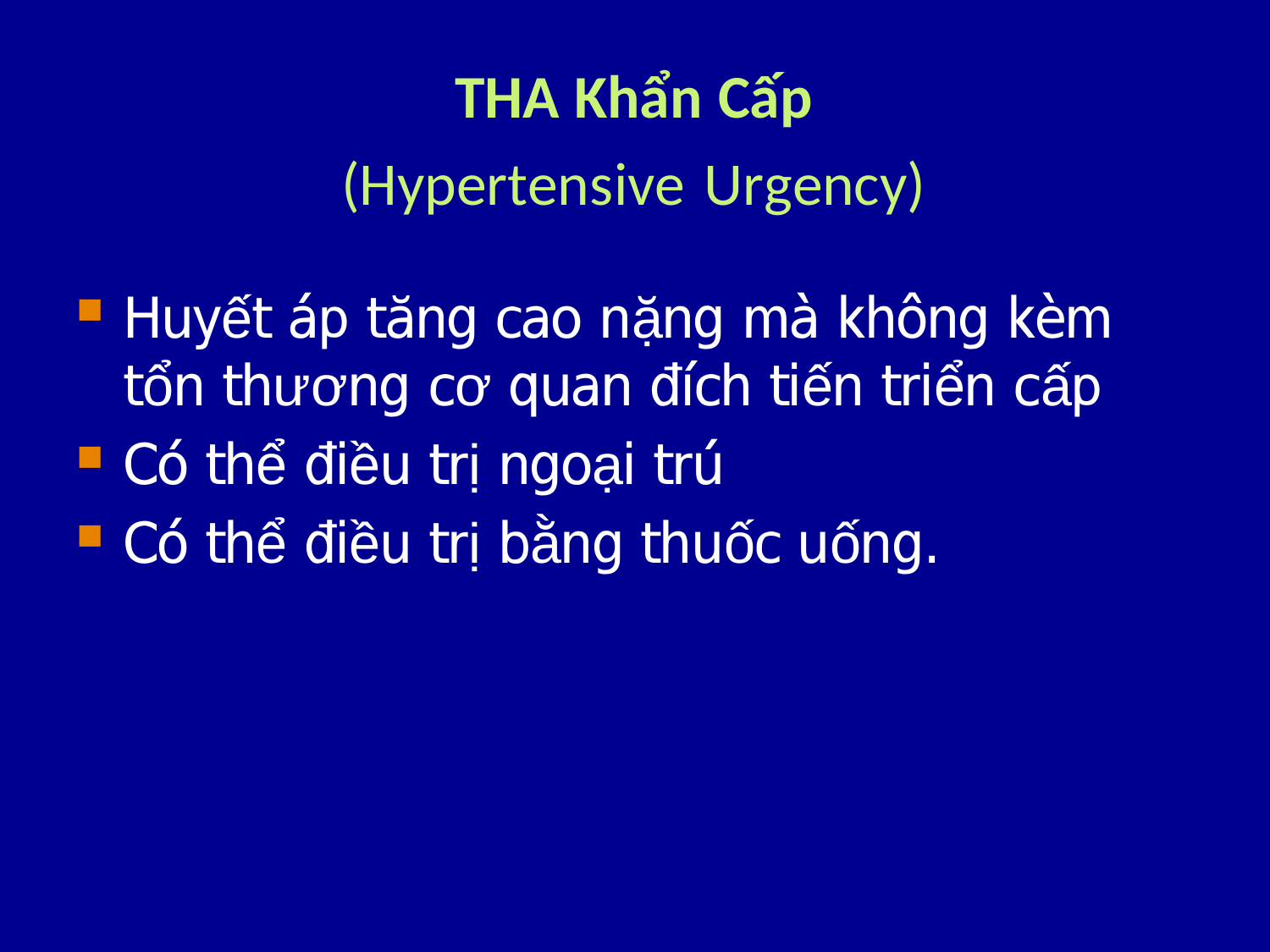

# THA Khẩn Cấp
(Hypertensive Urgency)
Huyết áp tăng cao nặng mà không kèm tổn thương cơ quan đích tiến triển cấp
Có thể điều trị ngoại trú
Có thể điều trị bằng thuốc uống.